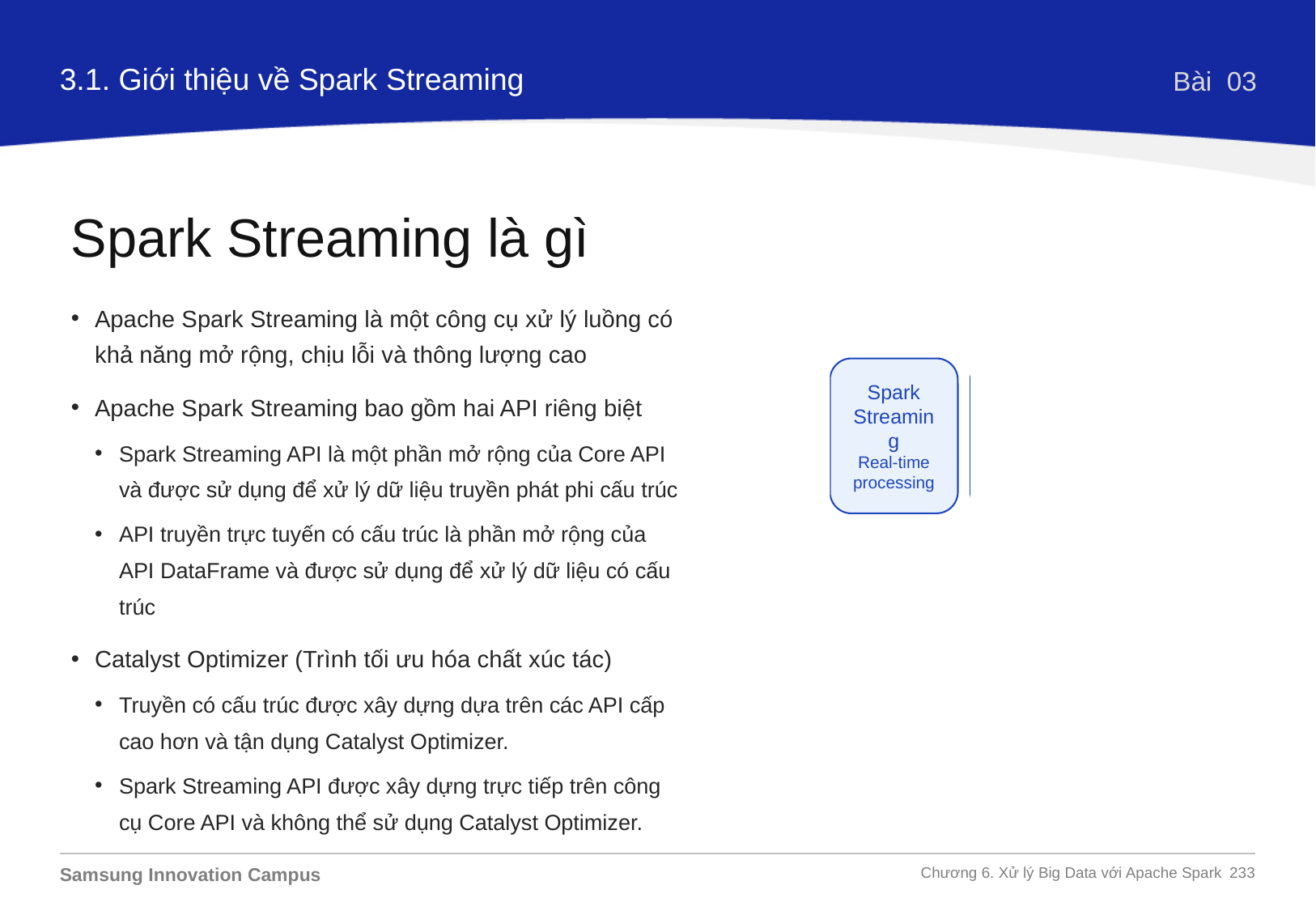

3.1. Giới thiệu về Spark Streaming
Bài  03
Spark Streaming là gì
Apache Spark Streaming là một công cụ xử lý luồng có khả năng mở rộng, chịu lỗi và thông lượng cao
Apache Spark Streaming bao gồm hai API riêng biệt
Spark Streaming API là một phần mở rộng của Core API và được sử dụng để xử lý dữ liệu truyền phát phi cấu trúc
API truyền trực tuyến có cấu trúc là phần mở rộng của API DataFrame và được sử dụng để xử lý dữ liệu có cấu trúc
Catalyst Optimizer (Trình tối ưu hóa chất xúc tác)
Truyền có cấu trúc được xây dựng dựa trên các API cấp cao hơn và tận dụng Catalyst Optimizer.
Spark Streaming API được xây dựng trực tiếp trên công cụ Core API và không thể sử dụng Catalyst Optimizer.

GraphX
Graph
processing
Spark SQL & Shark
Spark
Streaming
Real-time
processing
Mllib
machine
learning
Spark Core
Standalone Scheduler
YARN
Mesos